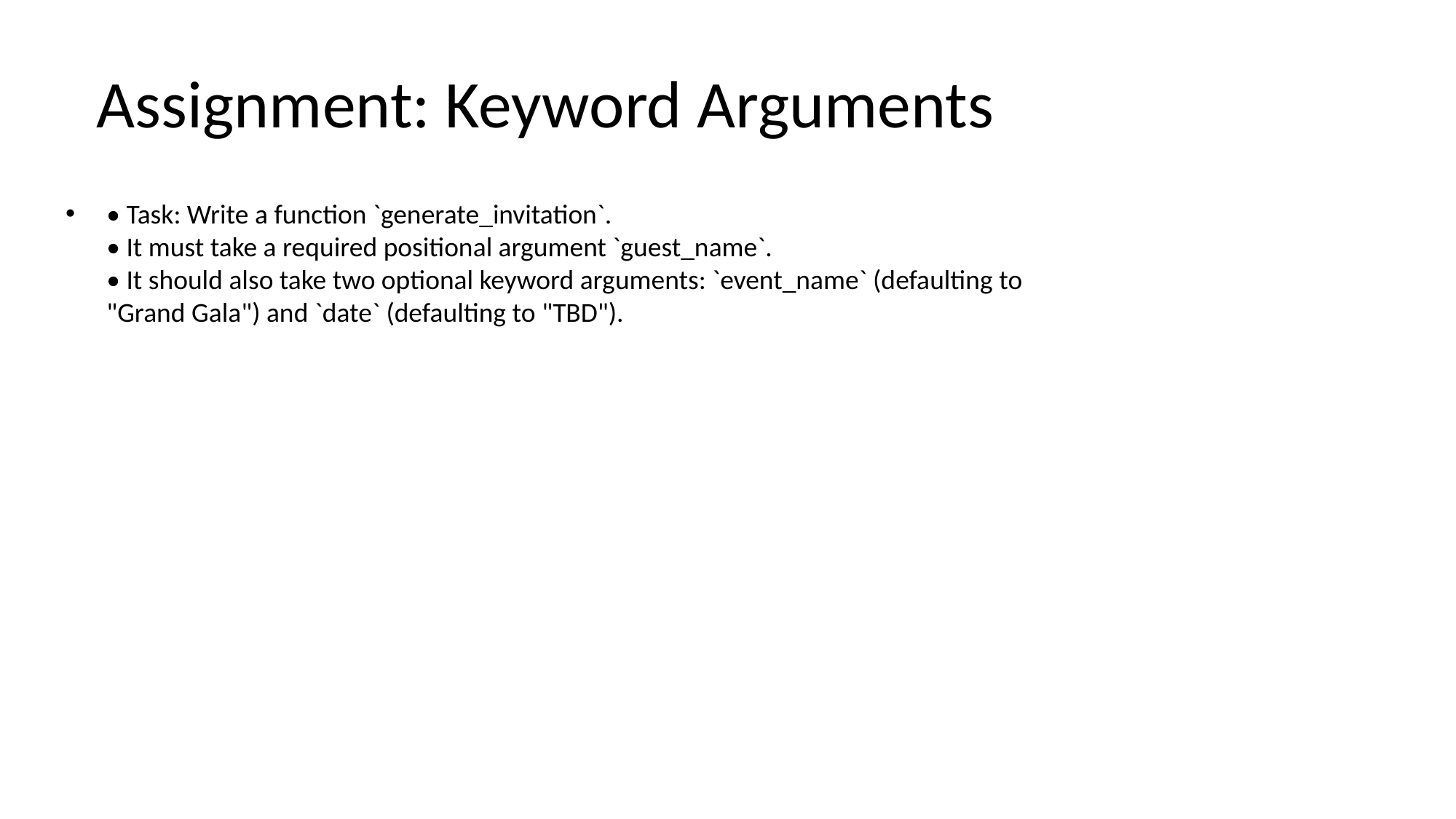

# Assignment: Keyword Arguments
• Task: Write a function `generate_invitation`.
• It must take a required positional argument `guest_name`.
• It should also take two optional keyword arguments: `event_name` (defaulting to "Grand Gala") and `date` (defaulting to "TBD").